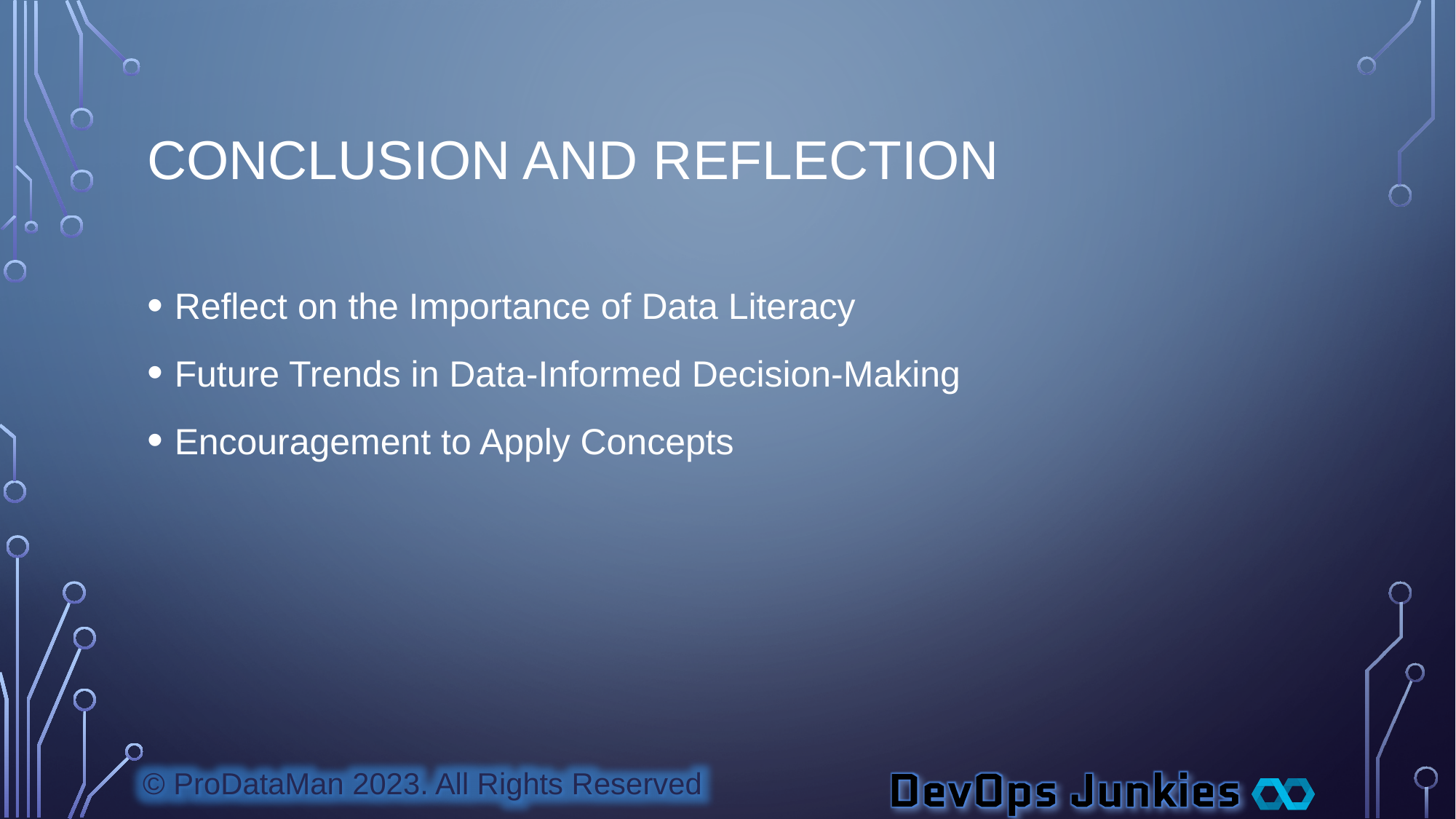

# Conclusion and Reflection
Reflect on the Importance of Data Literacy
Future Trends in Data-Informed Decision-Making
Encouragement to Apply Concepts